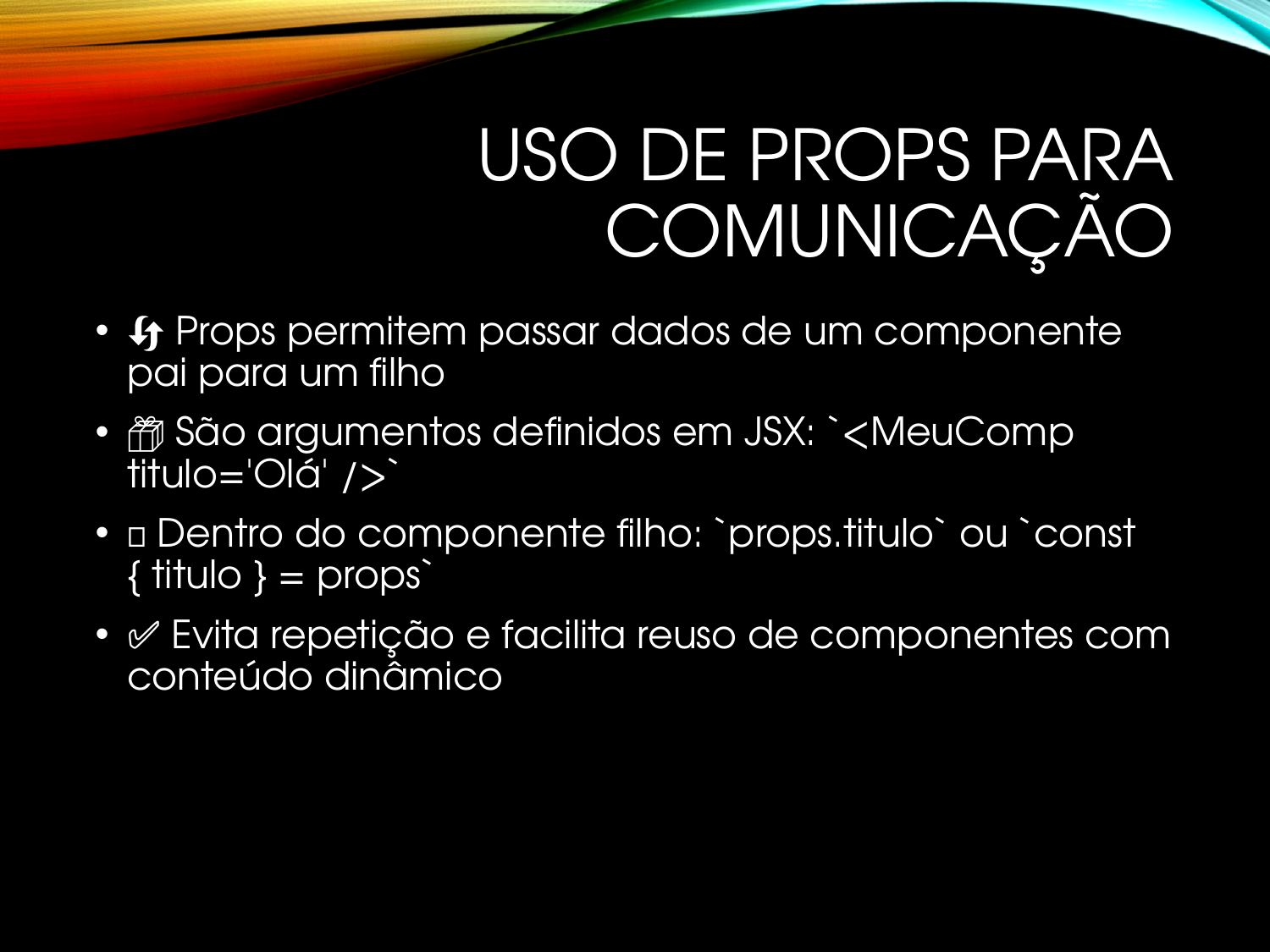

# Uso de Props para Comunicação
🔄 Props permitem passar dados de um componente pai para um filho
📦 São argumentos definidos em JSX: `<MeuComp titulo='Olá' />`
🧩 Dentro do componente filho: `props.titulo` ou `const { titulo } = props`
✅ Evita repetição e facilita reuso de componentes com conteúdo dinâmico